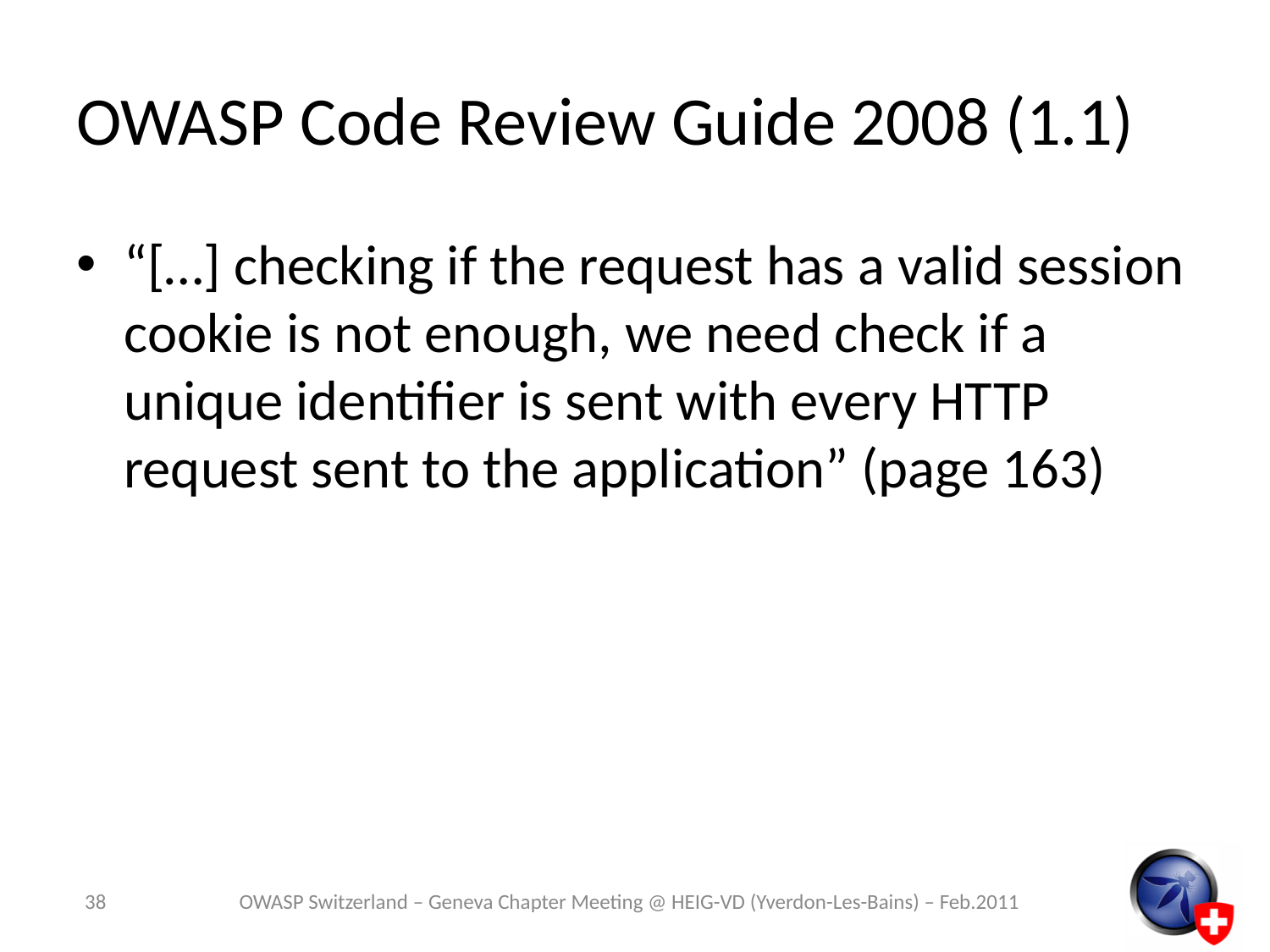

# OWASP Code Review Guide 2008 (1.1)
“[…] checking if the request has a valid session cookie is not enough, we need check if a unique identifier is sent with every HTTP request sent to the application” (page 163)
38
OWASP Switzerland – Geneva Chapter Meeting @ HEIG-VD (Yverdon-Les-Bains) – Feb.2011